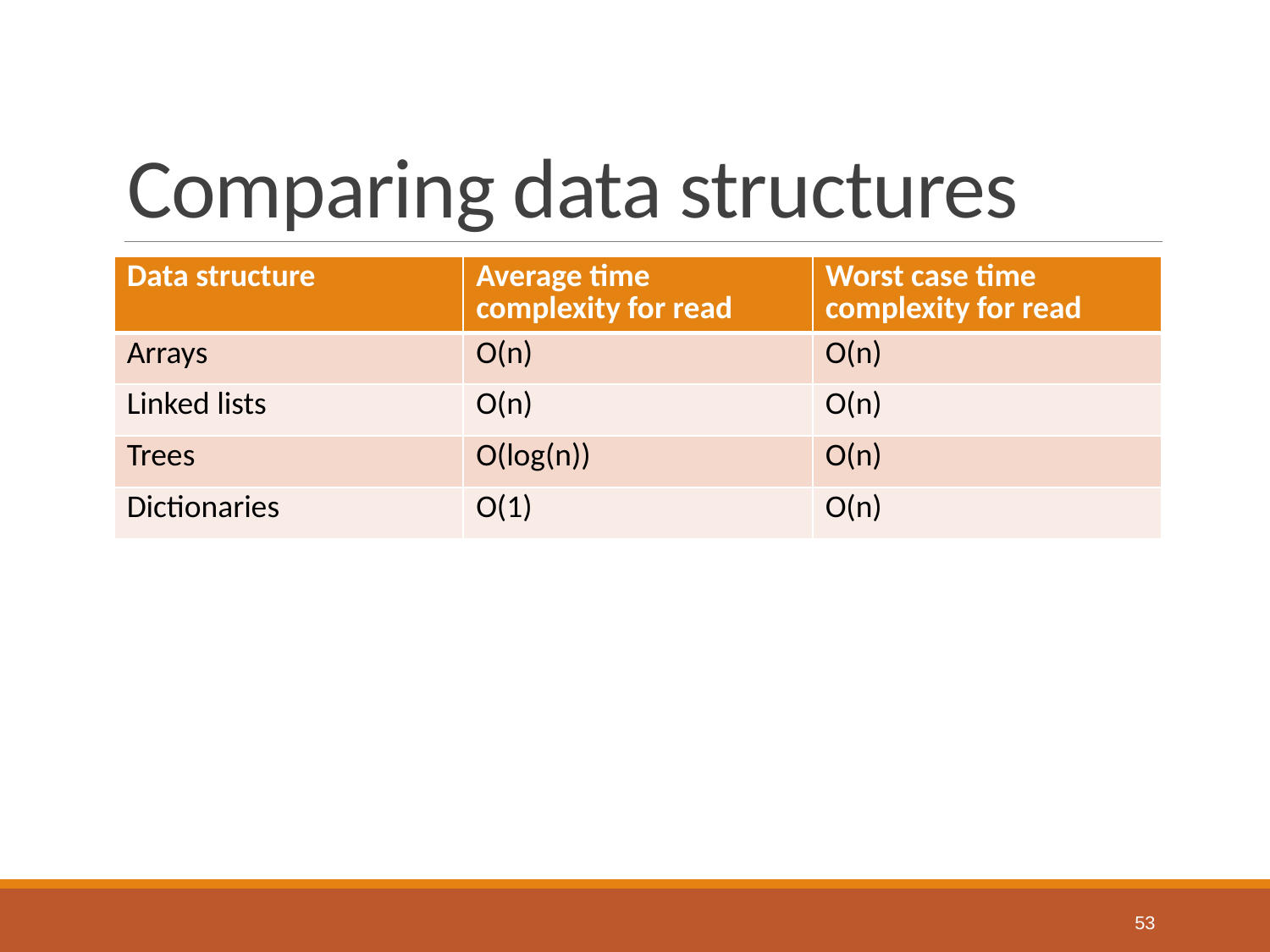

# Comparing data structures
| Data structure | Average time complexity for read | Worst case time complexity for read |
| --- | --- | --- |
| Arrays | O(n) | O(n) |
| Linked lists | O(n) | O(n) |
| Trees | O(log(n)) | O(n) |
| Dictionaries | O(1) | O(n) |
53